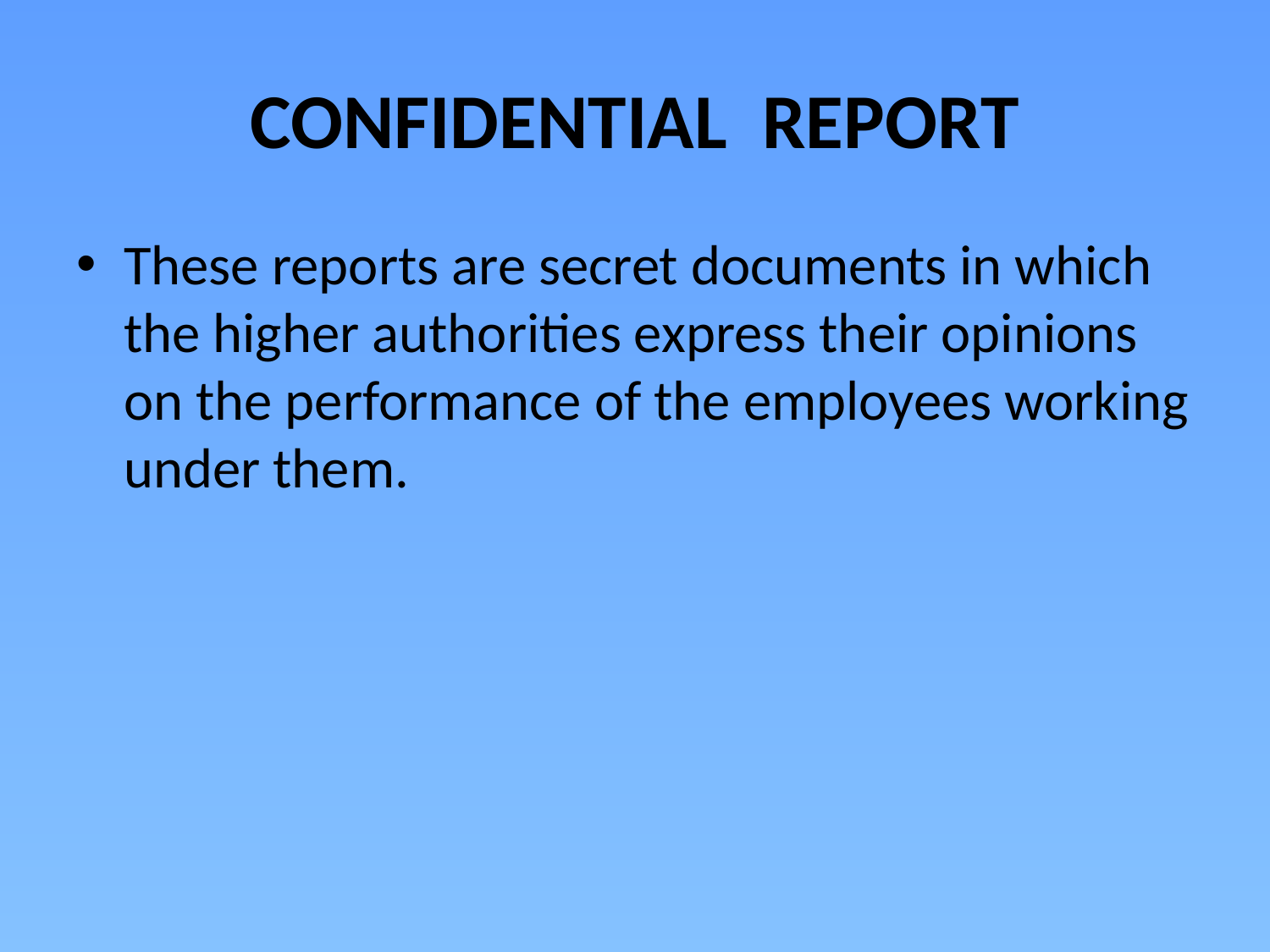

# CONFIDENTIAL  REPORT
These reports are secret documents in which the higher authorities express their opinions on the performance of the employees working under them.